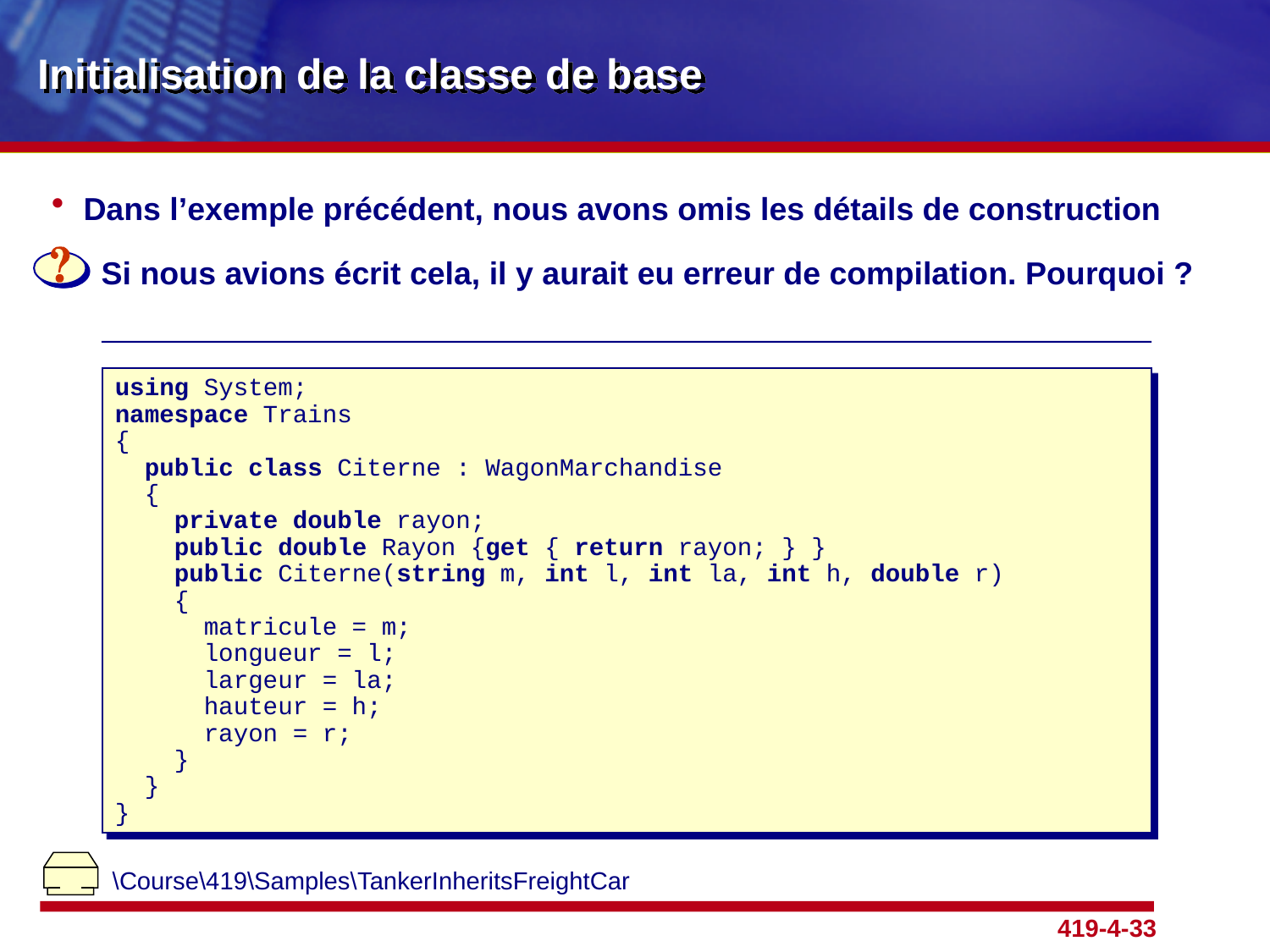

# Initialisation de la classe de base
Dans l’exemple précédent, nous avons omis les détails de construction
	  Si nous avions écrit cela, il y aurait eu erreur de compilation. Pourquoi ?

using System;
namespace Trains
{
  public class Citerne : WagonMarchandise
  {
    private double rayon;
    public double Rayon {get { return rayon; } }
    public Citerne(string m, int l, int la, int h, double r)
    {
      matricule = m;
      longueur = l;
      largeur = la;
      hauteur = h;
      rayon = r;
    }
  }
}

\Course\419\Samples\TankerInheritsFreightCar